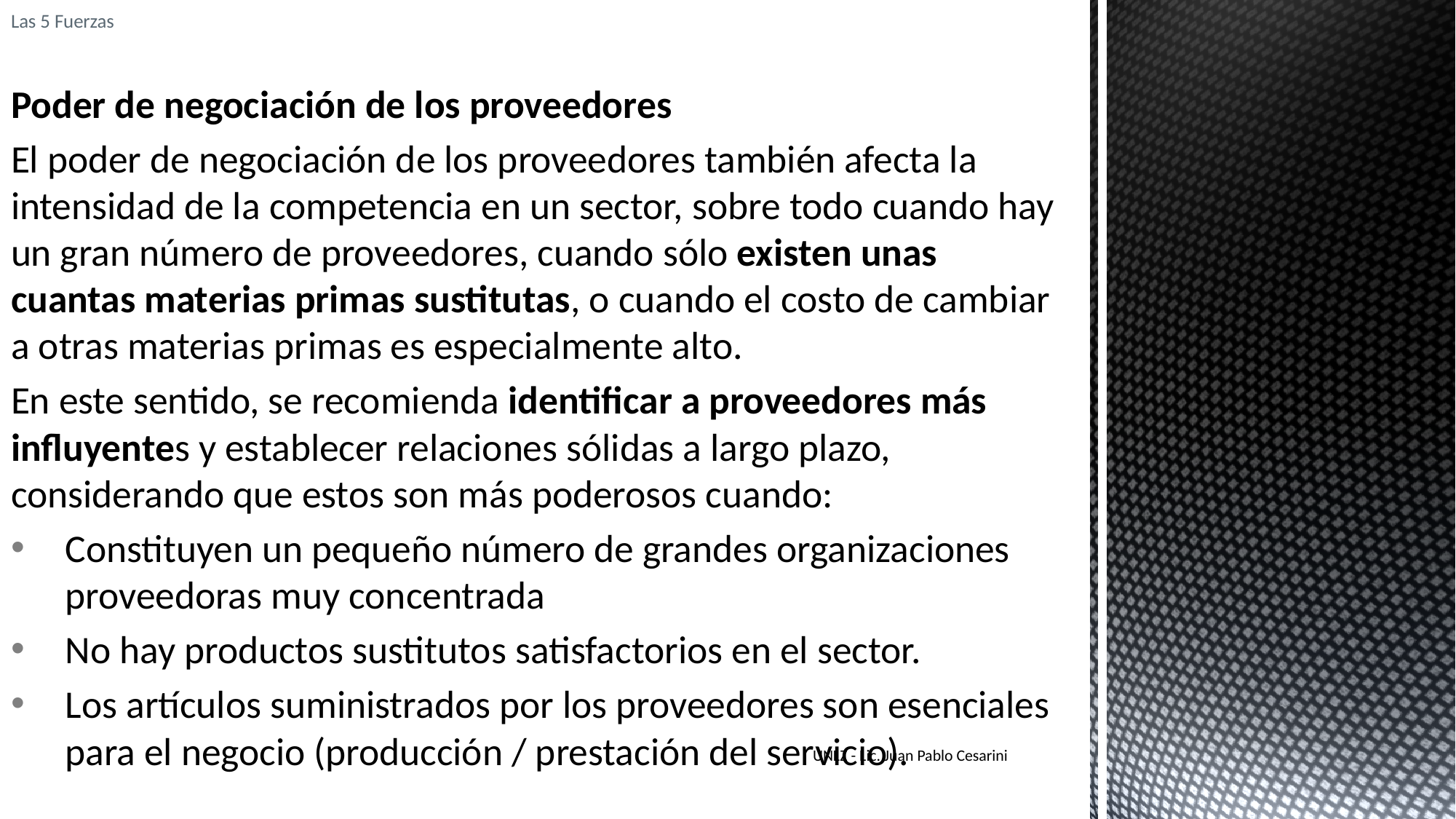

Las 5 Fuerzas

Poder de negociación de los proveedores
El poder de negociación de los proveedores también afecta la intensidad de la competencia en un sector, sobre todo cuando hay un gran número de proveedores, cuando sólo existen unas cuantas materias primas sustitutas, o cuando el costo de cambiar a otras materias primas es especialmente alto.
En este sentido, se recomienda identificar a proveedores más influyentes y establecer relaciones sólidas a largo plazo, considerando que estos son más poderosos cuando:
Constituyen un pequeño número de grandes organizaciones proveedoras muy concentrada
No hay productos sustitutos satisfactorios en el sector.
Los artículos suministrados por los proveedores son esenciales para el negocio (producción / prestación del servicio).
UNLZ - Lic. Juan Pablo Cesarini